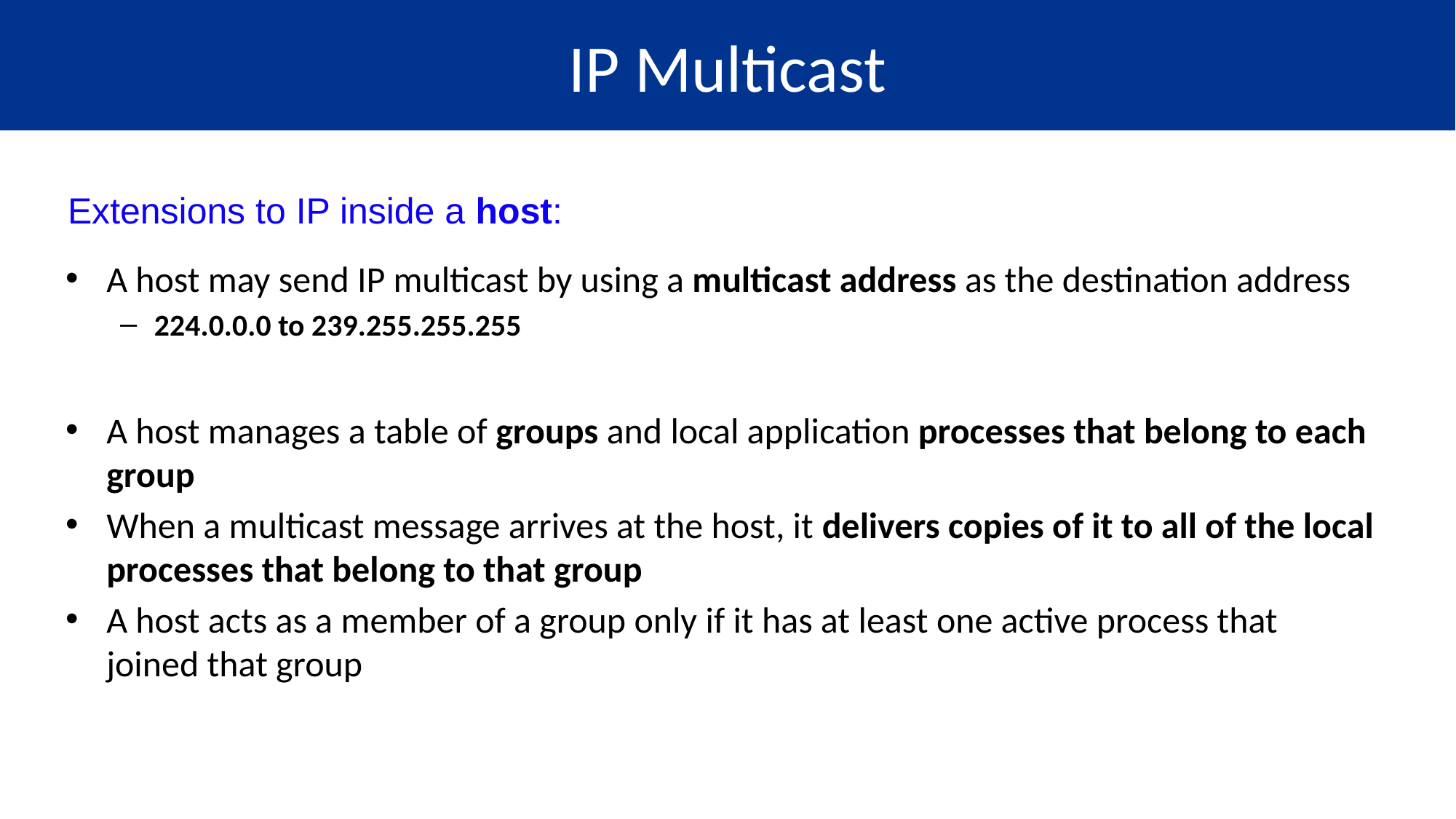

# IP Multicast
Extensions to IP inside a host:
A host may send IP multicast by using a multicast address as the destination address
224.0.0.0 to 239.255.255.255

A host manages a table of groups and local application processes that belong to each group
When a multicast message arrives at the host, it delivers copies of it to all of the local processes that belong to that group
A host acts as a member of a group only if it has at least one active process that joined that group